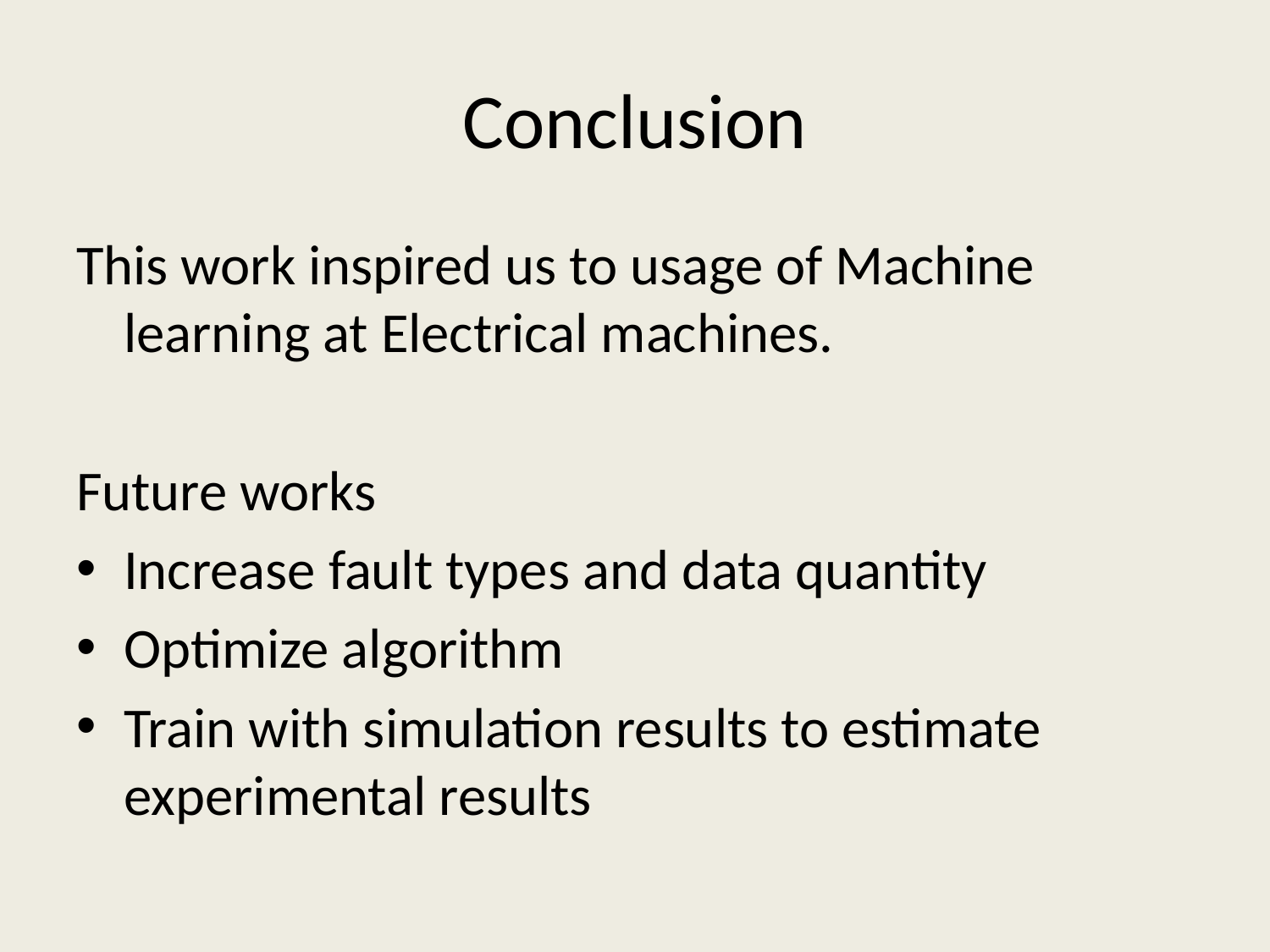

# Conclusion
This work inspired us to usage of Machine learning at Electrical machines.

Future works
Increase fault types and data quantity
Optimize algorithm
Train with simulation results to estimate experimental results